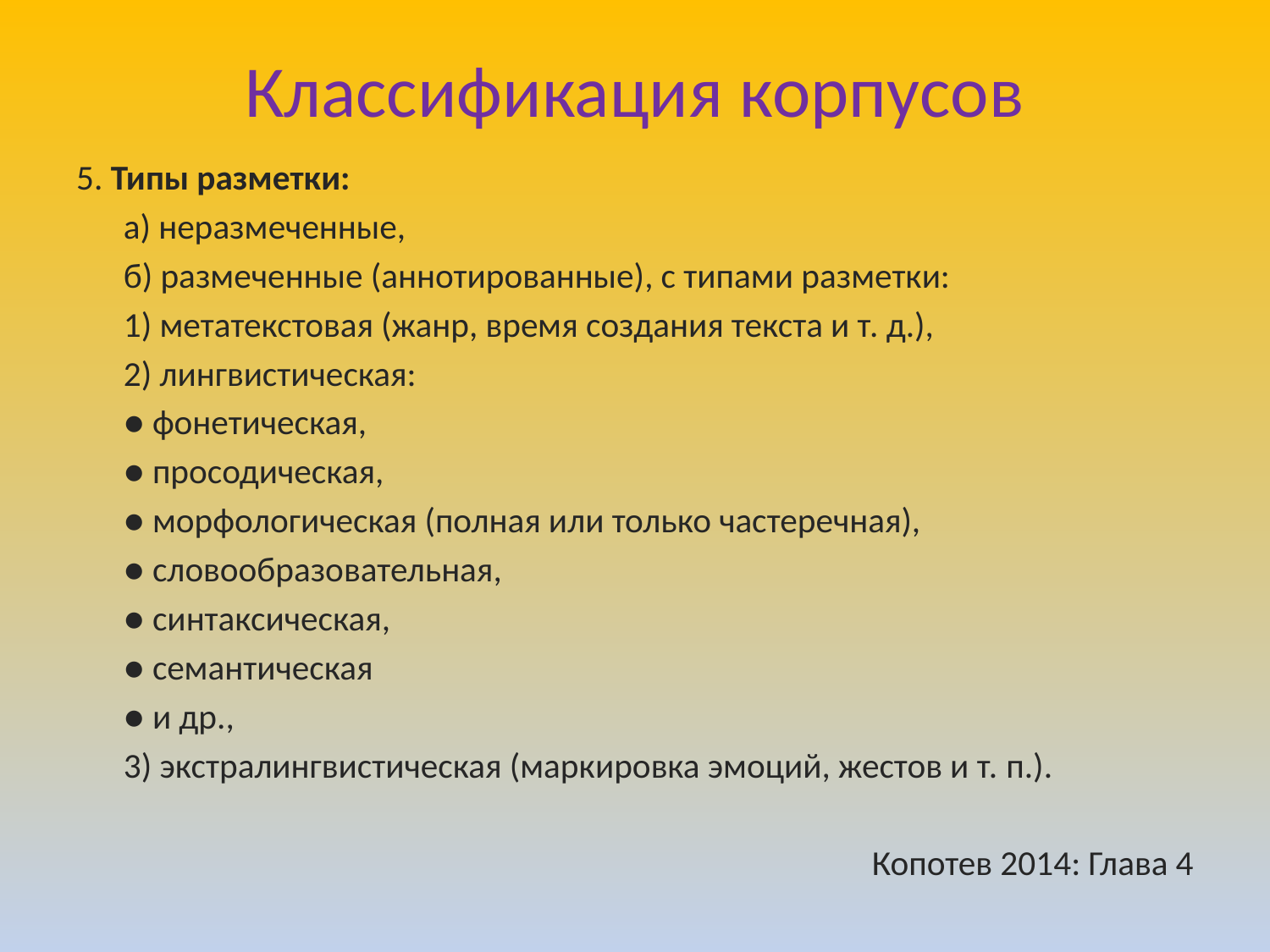

# Классификация корпусов
5. Типы разметки:
	а) неразмеченные,
	б) размеченные (аннотированные), с типами разметки:
		1) метатекстовая (жанр, время создания текста и т. д.),
		2) лингвистическая:
			● фонетическая,
			● просодическая,
			● морфологическая (полная или только частеречная),
			● словообразовательная,
			● синтаксическая,
			● семантическая
			● и др.,
		3) экстралингвистическая (маркировка эмоций, жестов и т. п.).

Копотев 2014: Глава 4